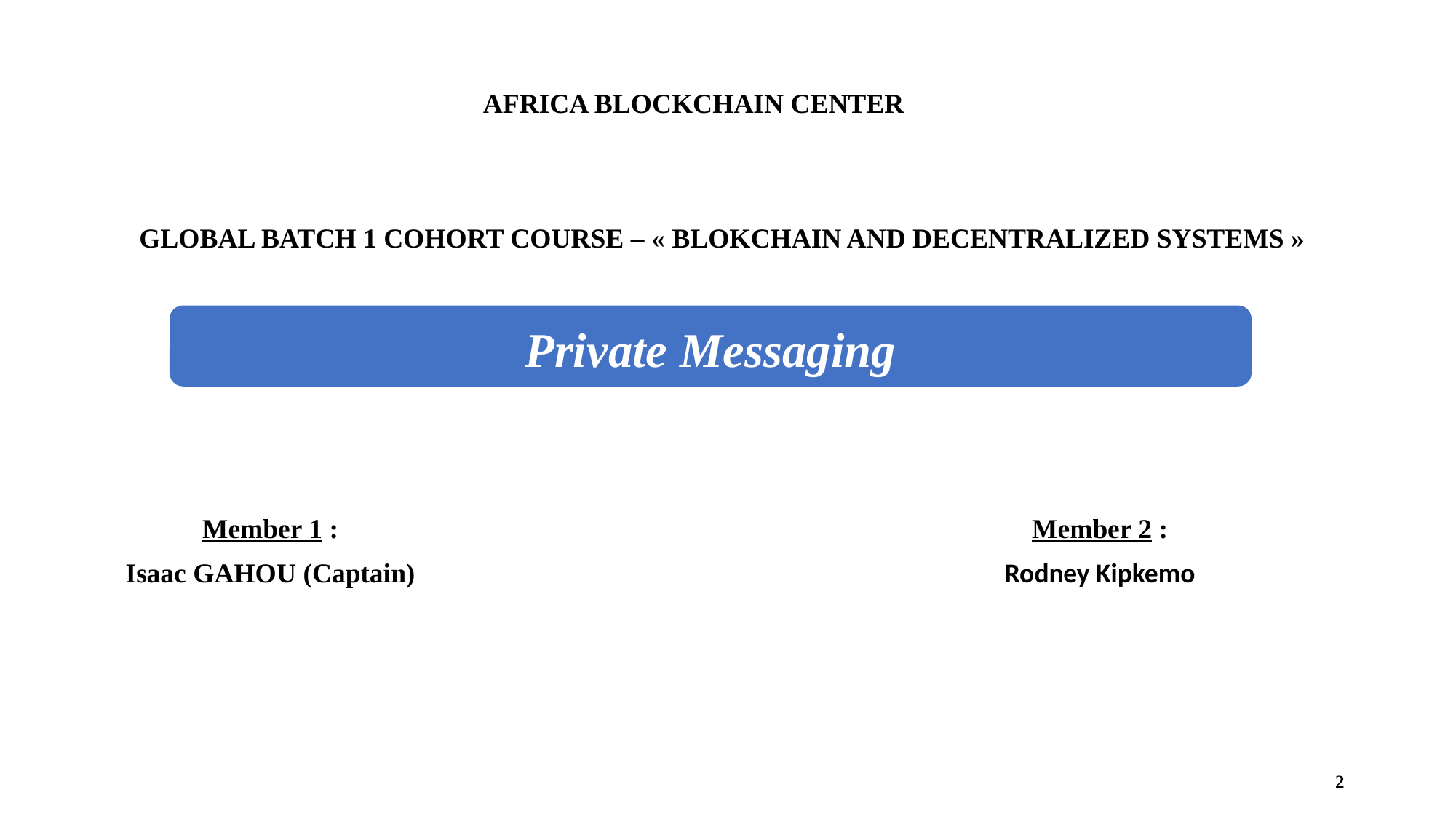

AFRICA BLOCKCHAIN CENTER
GLOBAL BATCH 1 COHORT COURSE – « BLOKCHAIN AND DECENTRALIZED SYSTEMS »
Private Messaging
Member 1 :
Isaac GAHOU (Captain)
Member 2 :
Rodney Kipkemo
2